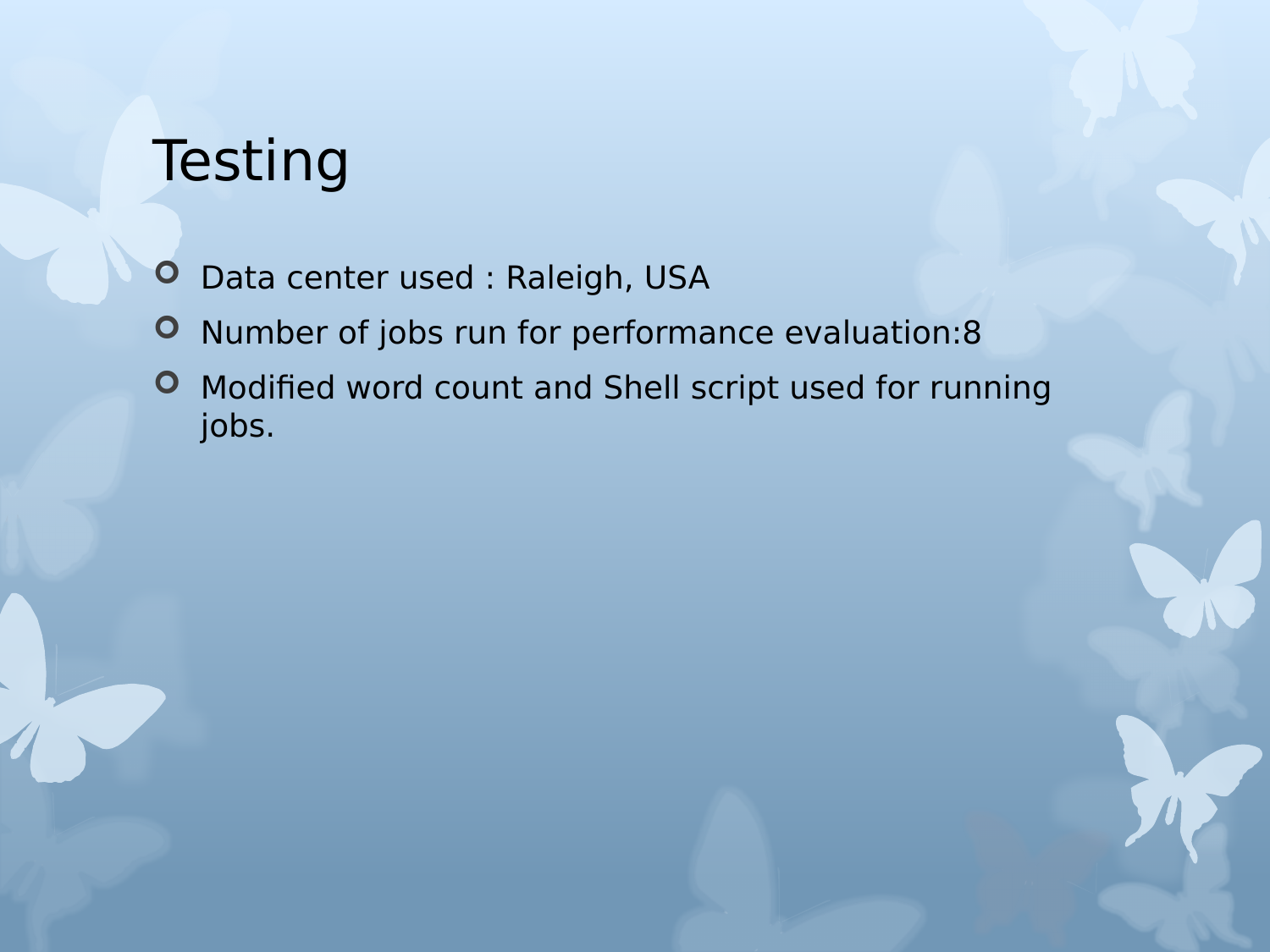

# Testing
Data center used : Raleigh, USA
Number of jobs run for performance evaluation:8
Modified word count and Shell script used for running jobs.